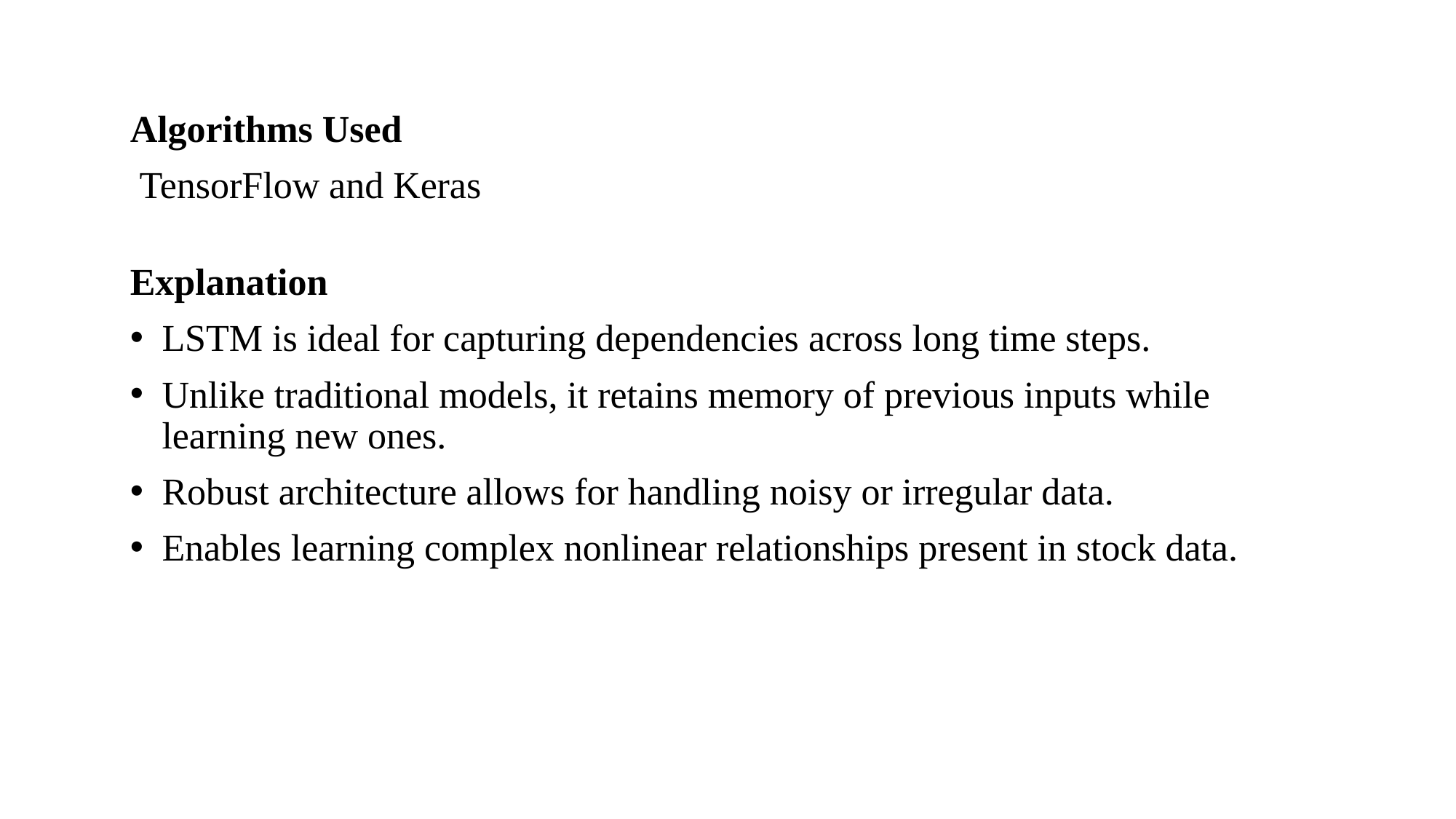

Algorithms Used
 TensorFlow and Keras
Explanation
LSTM is ideal for capturing dependencies across long time steps.
Unlike traditional models, it retains memory of previous inputs while learning new ones.
Robust architecture allows for handling noisy or irregular data.
Enables learning complex nonlinear relationships present in stock data.

#